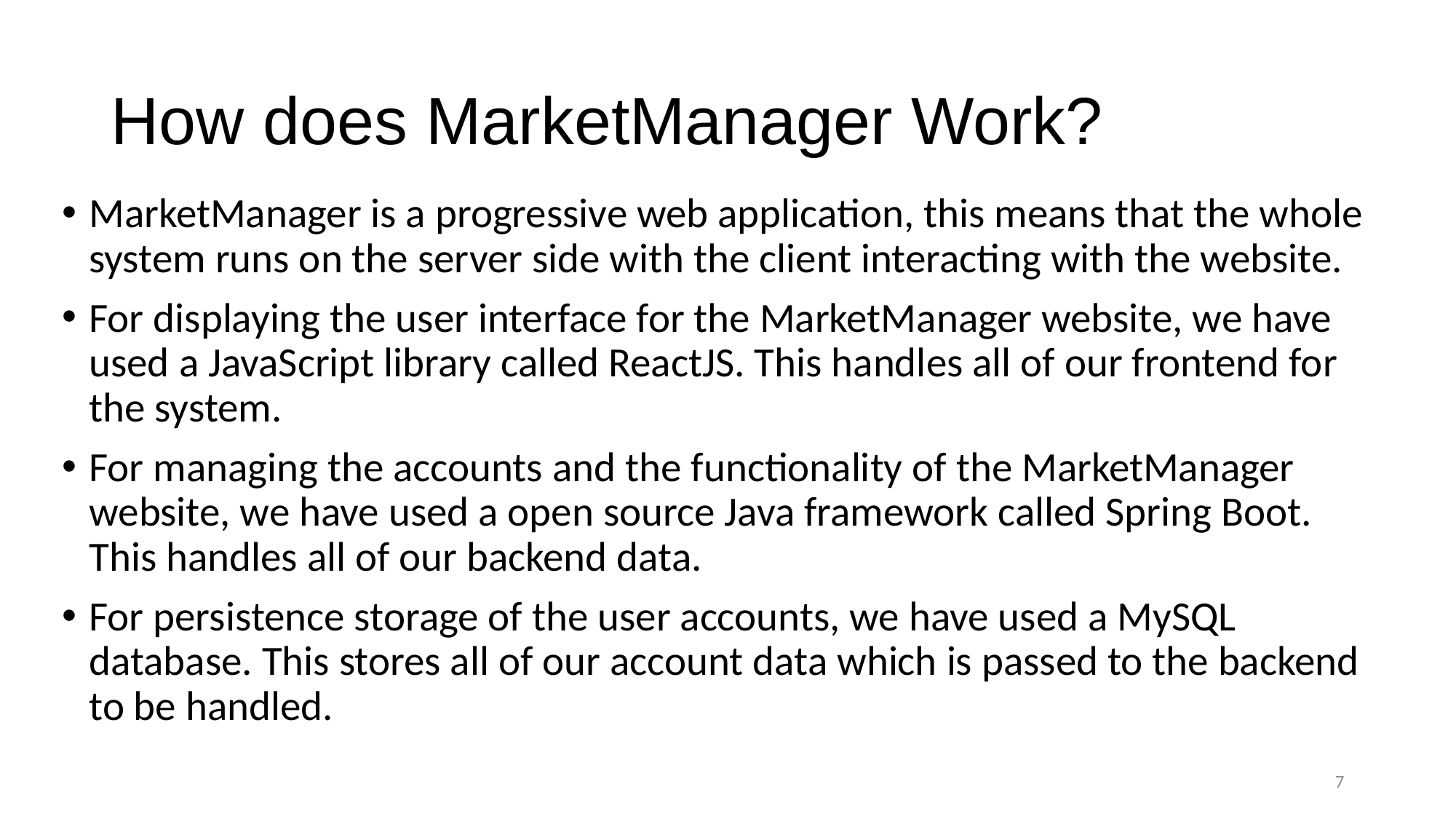

# How does MarketManager Work?
MarketManager is a progressive web application, this means that the whole system runs on the server side with the client interacting with the website.
For displaying the user interface for the MarketManager website, we have used a JavaScript library called ReactJS. This handles all of our frontend for the system.
For managing the accounts and the functionality of the MarketManager website, we have used a open source Java framework called Spring Boot. This handles all of our backend data.
For persistence storage of the user accounts, we have used a MySQL database. This stores all of our account data which is passed to the backend to be handled.
7